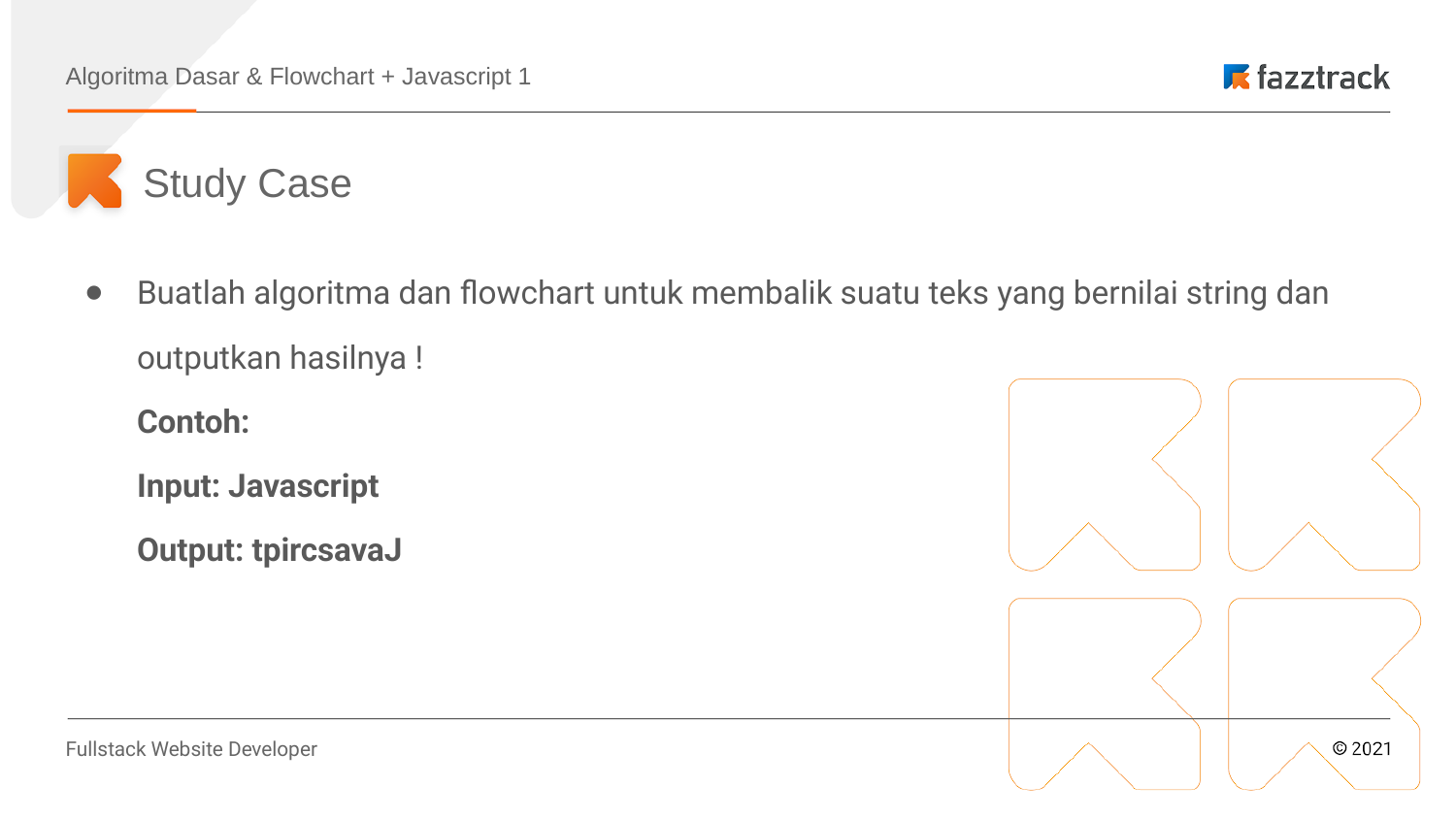

Algoritma Dasar & Flowchart + Javascript 1
Study Case
Buatlah algoritma dan flowchart untuk membalik suatu teks yang bernilai string dan outputkan hasilnya !
Contoh:
Input: Javascript
Output: tpircsavaJ
Fullstack Website Developer